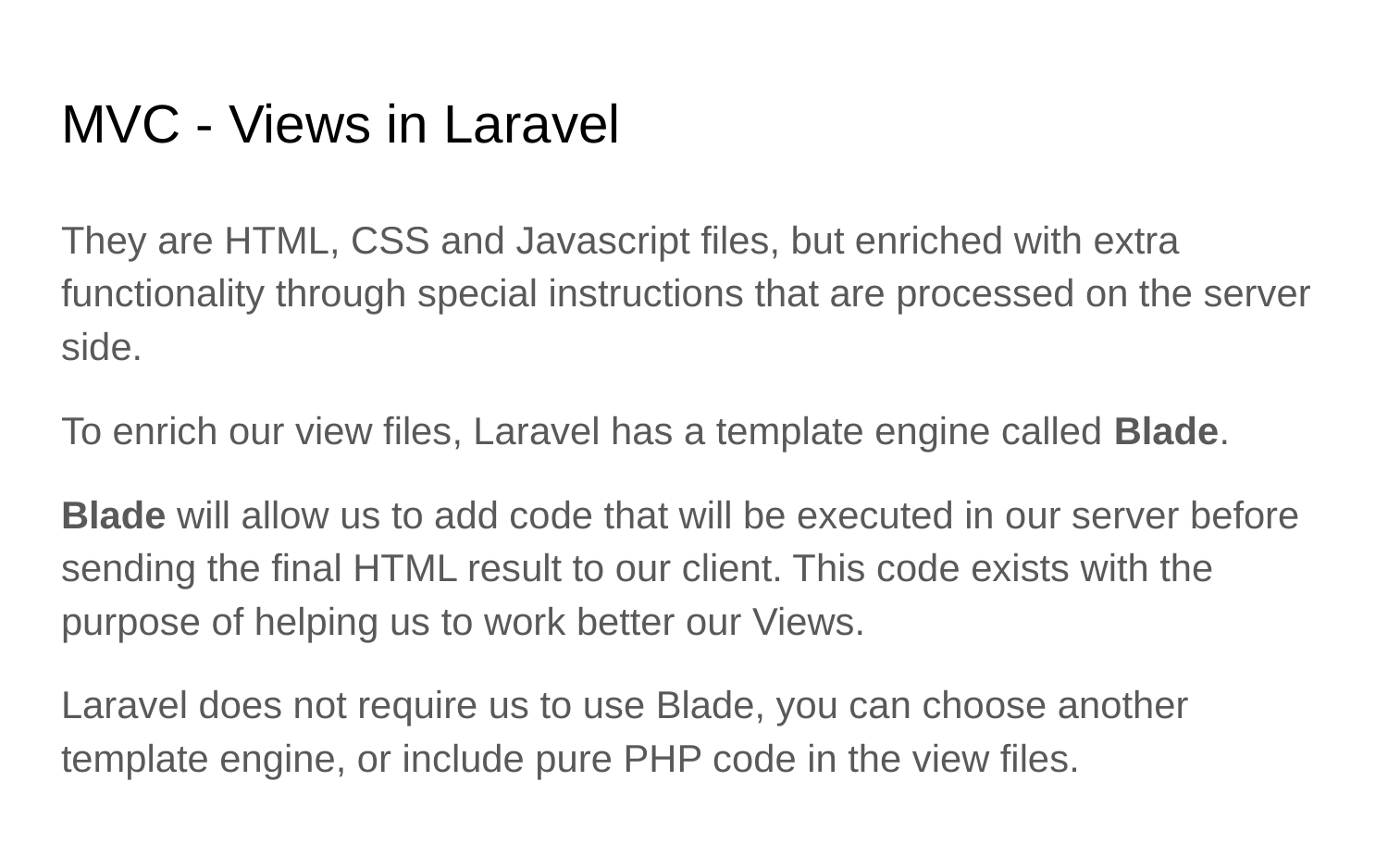

# MVC - Views in Laravel
They are HTML, CSS and Javascript files, but enriched with extra functionality through special instructions that are processed on the server side.
To enrich our view files, Laravel has a template engine called Blade.
Blade will allow us to add code that will be executed in our server before sending the final HTML result to our client. This code exists with the purpose of helping us to work better our Views.
Laravel does not require us to use Blade, you can choose another template engine, or include pure PHP code in the view files.